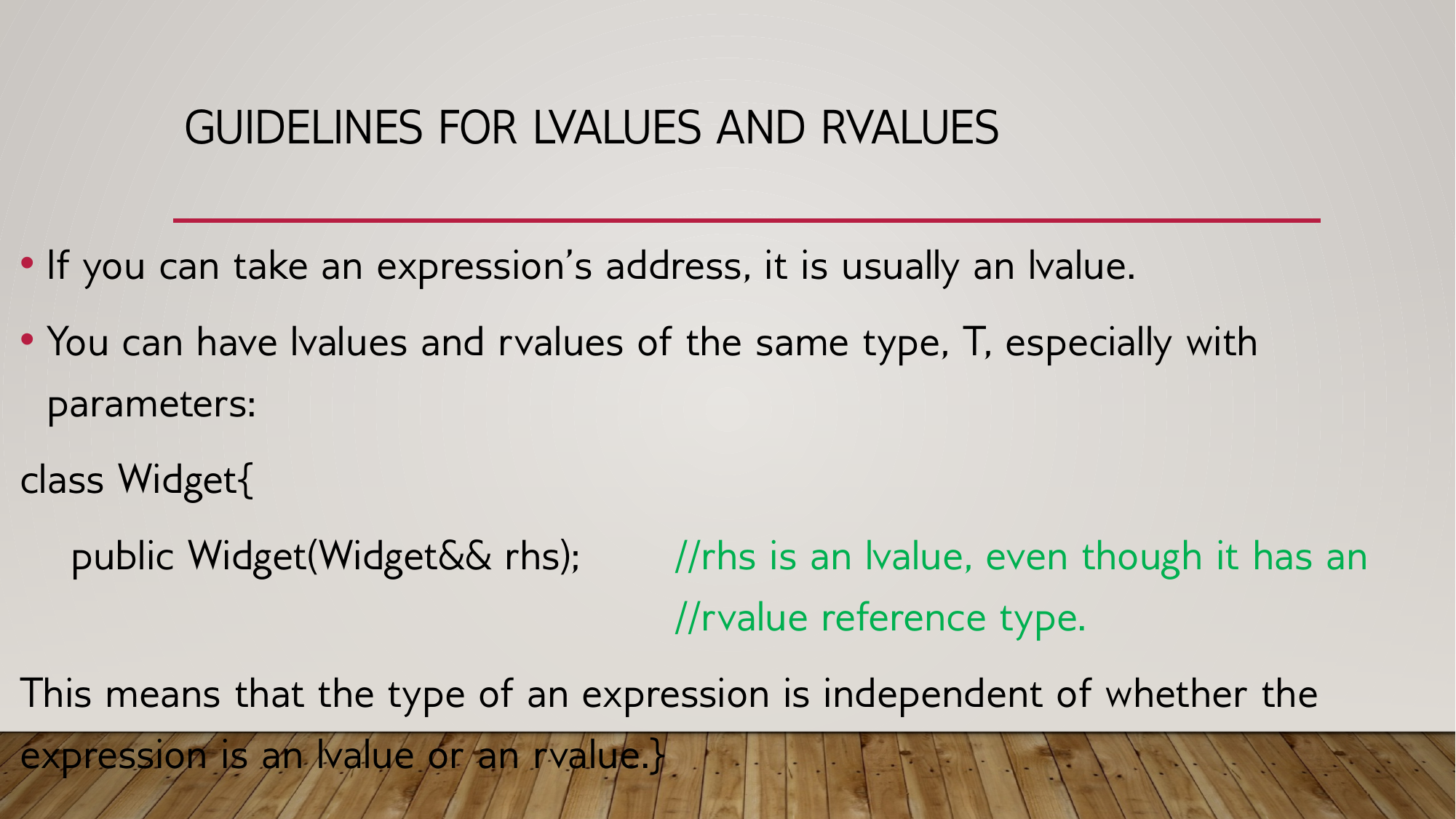

# Guidelines for lvalues and rvalues
If you can take an expression’s address, it is usually an lvalue.
You can have lvalues and rvalues of the same type, T, especially with parameters:
class Widget{
    public Widget(Widget&& rhs);	//rhs is an lvalue, even though it has an 						//rvalue reference type.
This means that the type of an expression is independent of whether the expression is an lvalue or an rvalue.}